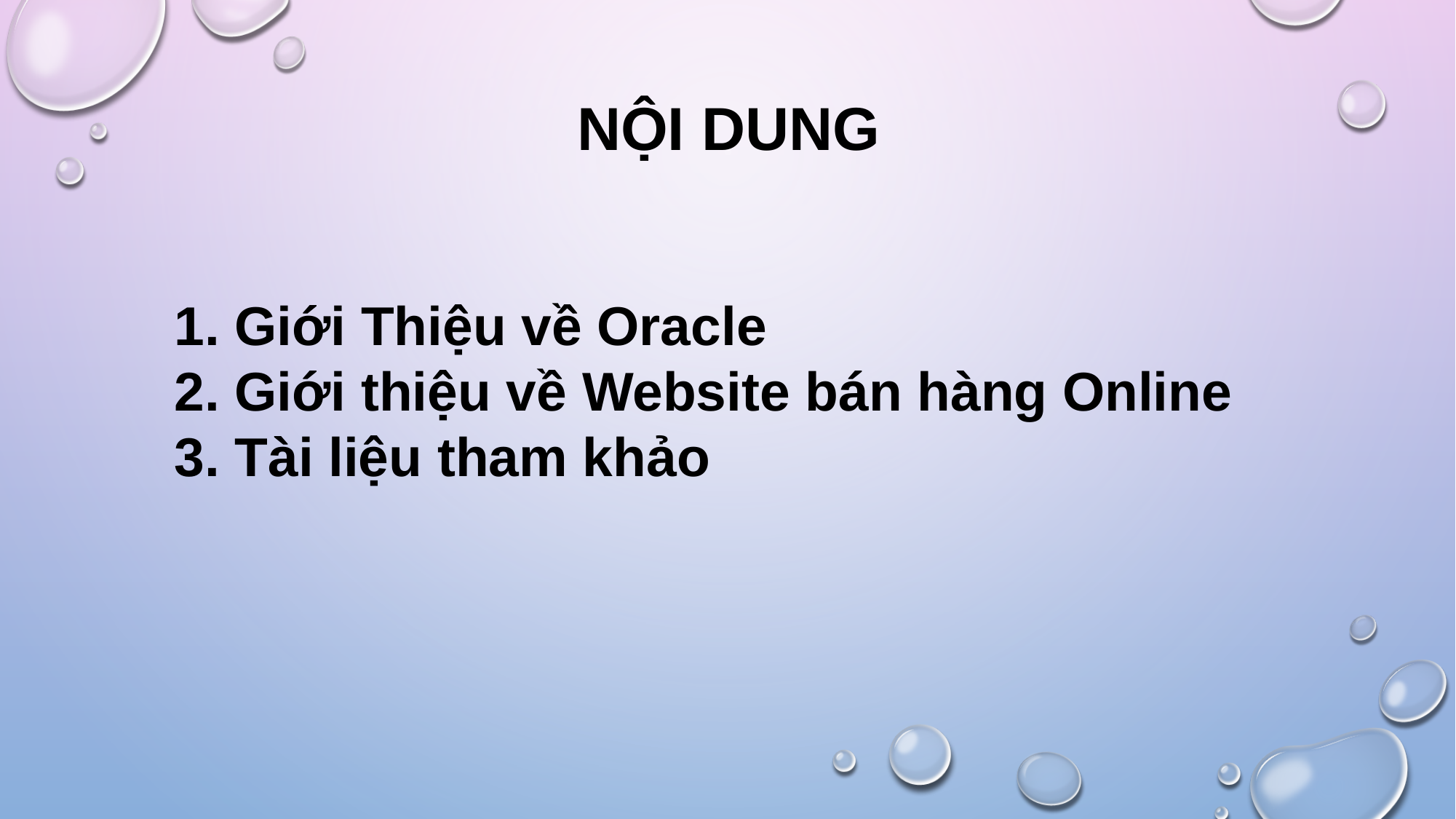

# NỘI DUNG
 Giới Thiệu về Oracle
 Giới thiệu về Website bán hàng Online
 Tài liệu tham khảo